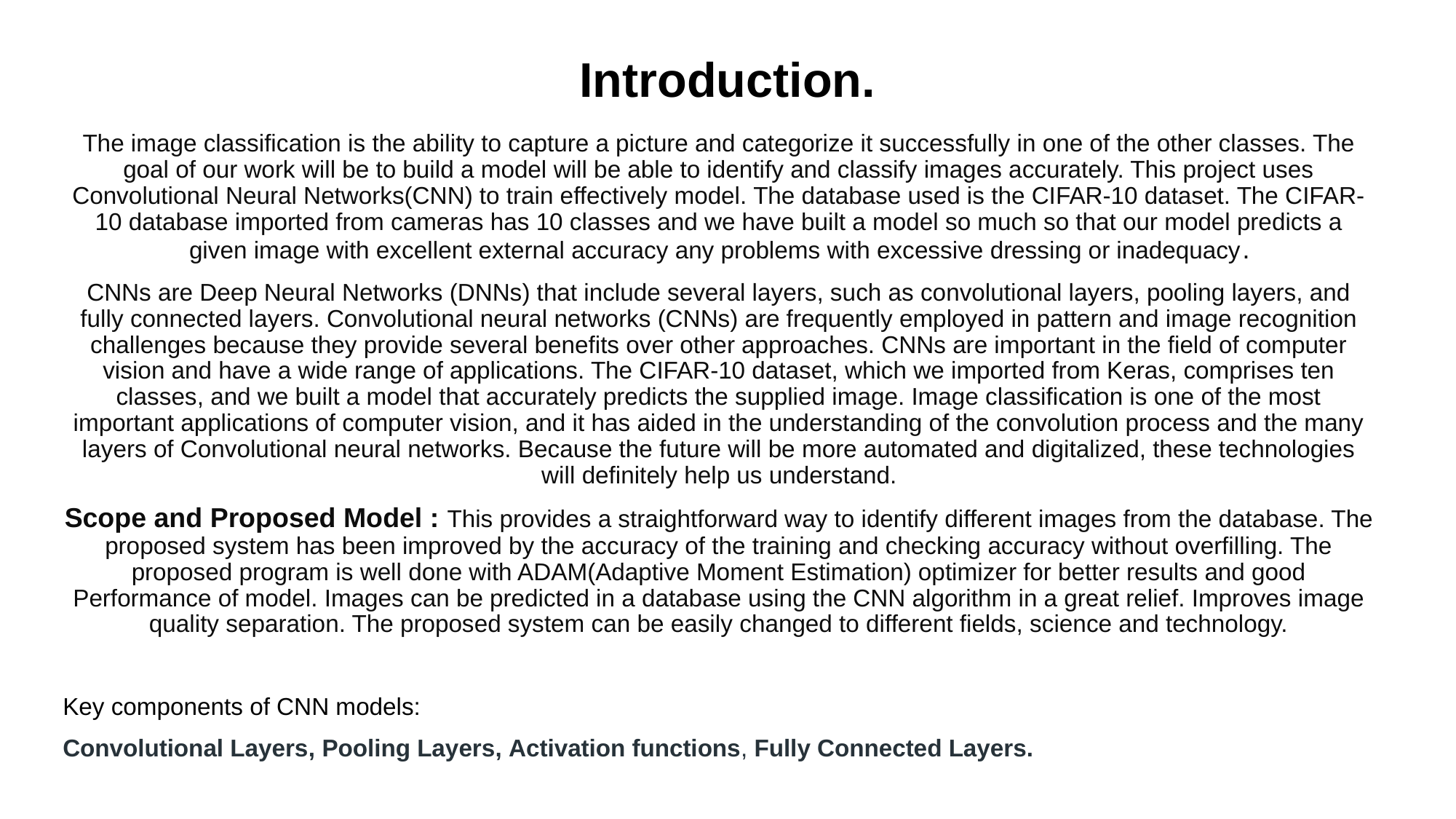

# Introduction.
The image classification is the ability to capture a picture and categorize it successfully in one of the other classes. The goal of our work will be to build a model will be able to identify and classify images accurately. This project uses Convolutional Neural Networks(CNN) to train effectively model. The database used is the CIFAR-10 dataset. The CIFAR-10 database imported from cameras has 10 classes and we have built a model so much so that our model predicts a given image with excellent external accuracy any problems with excessive dressing or inadequacy.
CNNs are Deep Neural Networks (DNNs) that include several layers, such as convolutional layers, pooling layers, and fully connected layers. Convolutional neural networks (CNNs) are frequently employed in pattern and image recognition challenges because they provide several benefits over other approaches. CNNs are important in the field of computer vision and have a wide range of applications. The CIFAR-10 dataset, which we imported from Keras, comprises ten classes, and we built a model that accurately predicts the supplied image. Image classification is one of the most important applications of computer vision, and it has aided in the understanding of the convolution process and the many layers of Convolutional neural networks. Because the future will be more automated and digitalized, these technologies will definitely help us understand.
Scope and Proposed Model : This provides a straightforward way to identify different images from the database. The proposed system has been improved by the accuracy of the training and checking accuracy without overfilling. The proposed program is well done with ADAM(Adaptive Moment Estimation) optimizer for better results and good Performance of model. Images can be predicted in a database using the CNN algorithm in a great relief. Improves image quality separation. The proposed system can be easily changed to different fields, science and technology.

Key components of CNN models:
Convolutional Layers, Pooling Layers, Activation functions, Fully Connected Layers.